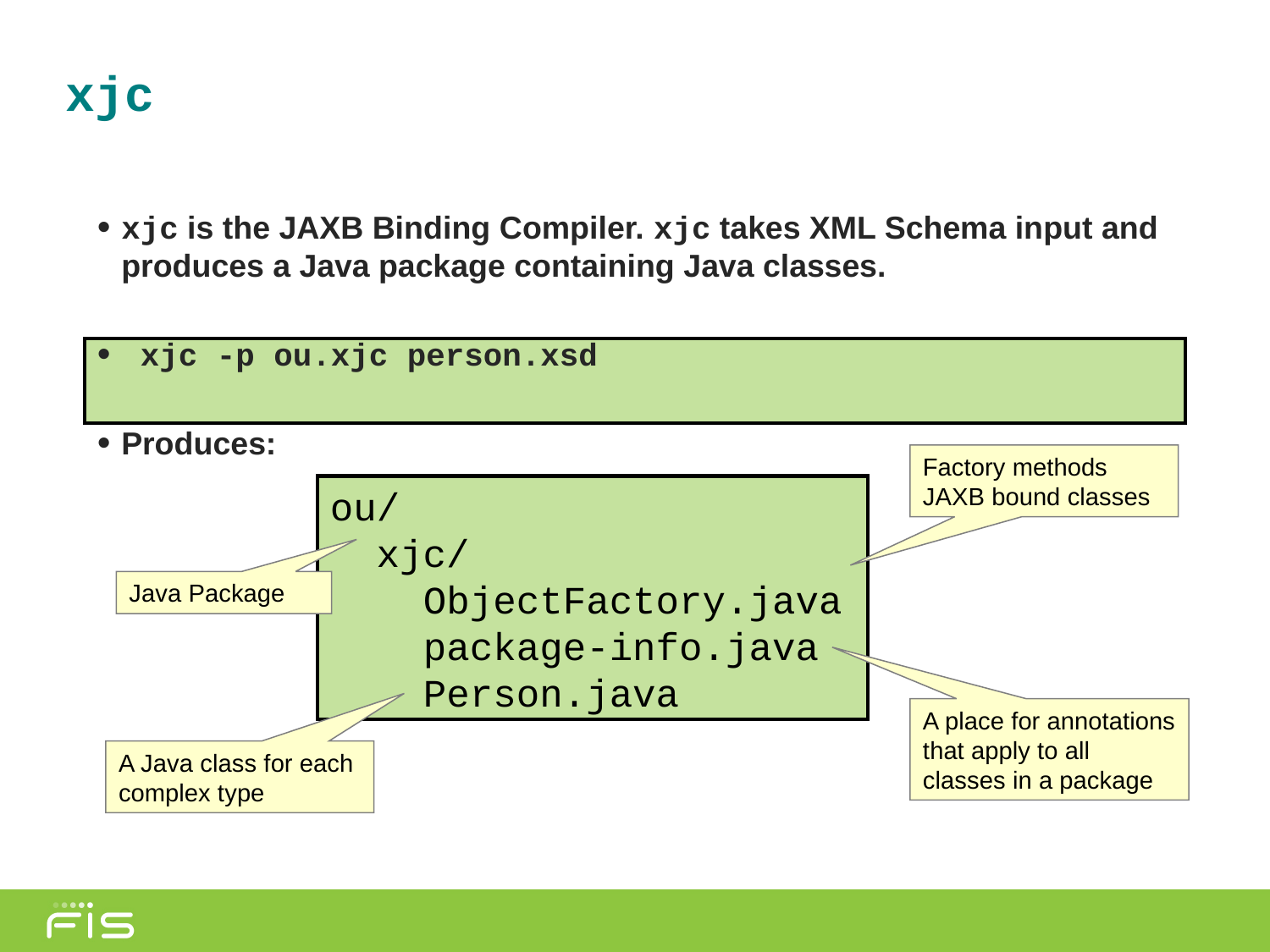

# xjc
xjc is the JAXB Binding Compiler. xjc takes XML Schema input and produces a Java package containing Java classes.

 xjc -p ou.xjc person.xsd

Produces:

Factory methods JAXB bound classes

ou/
  xjc/
    ObjectFactory.java
    package-info.java
    Person.java
Java Package
A place for annotations that apply to all classes in a package
A Java class for each complex type